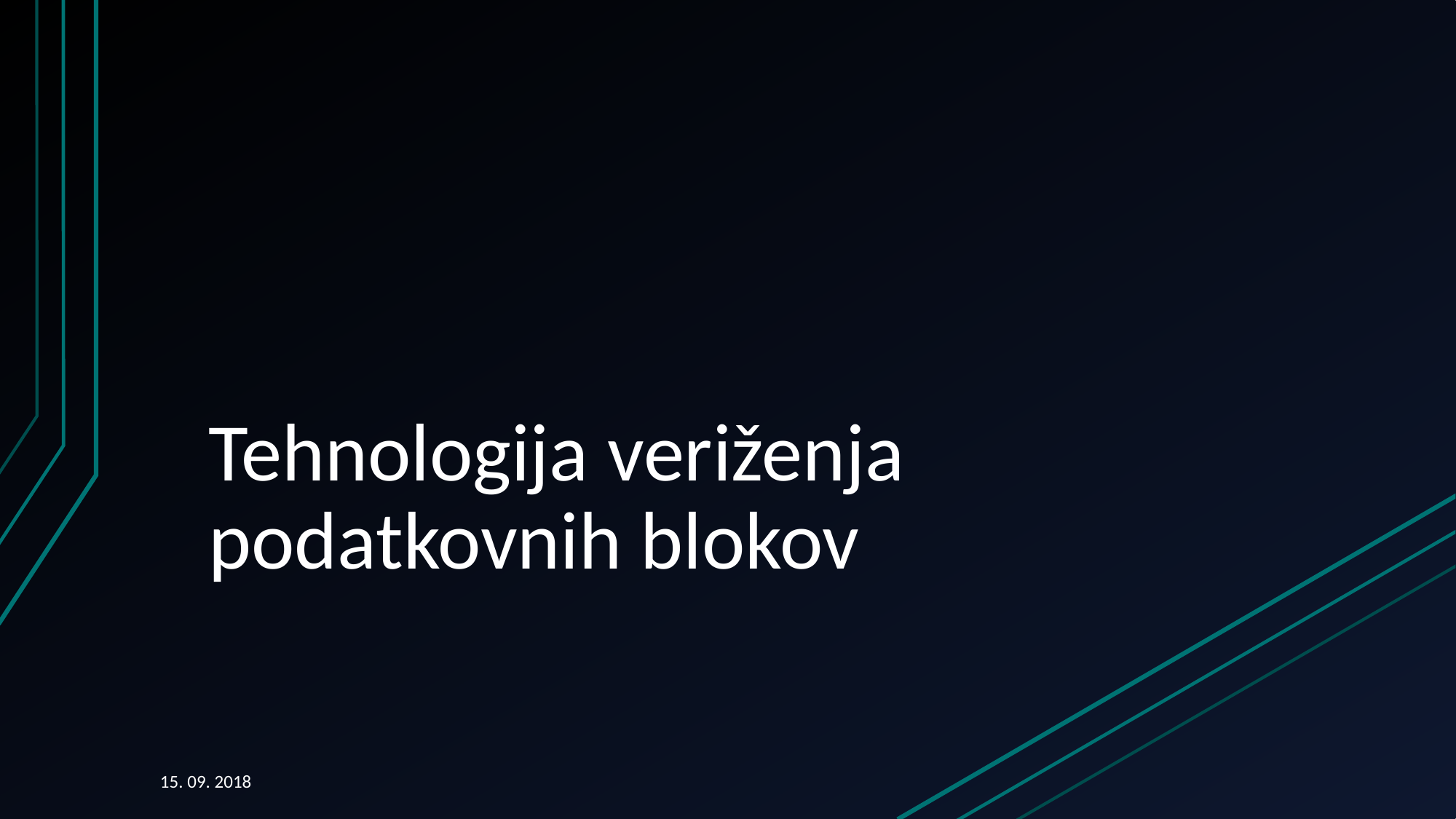

# Tehnologija veriženja podatkovnih blokov

15. 09. 2018